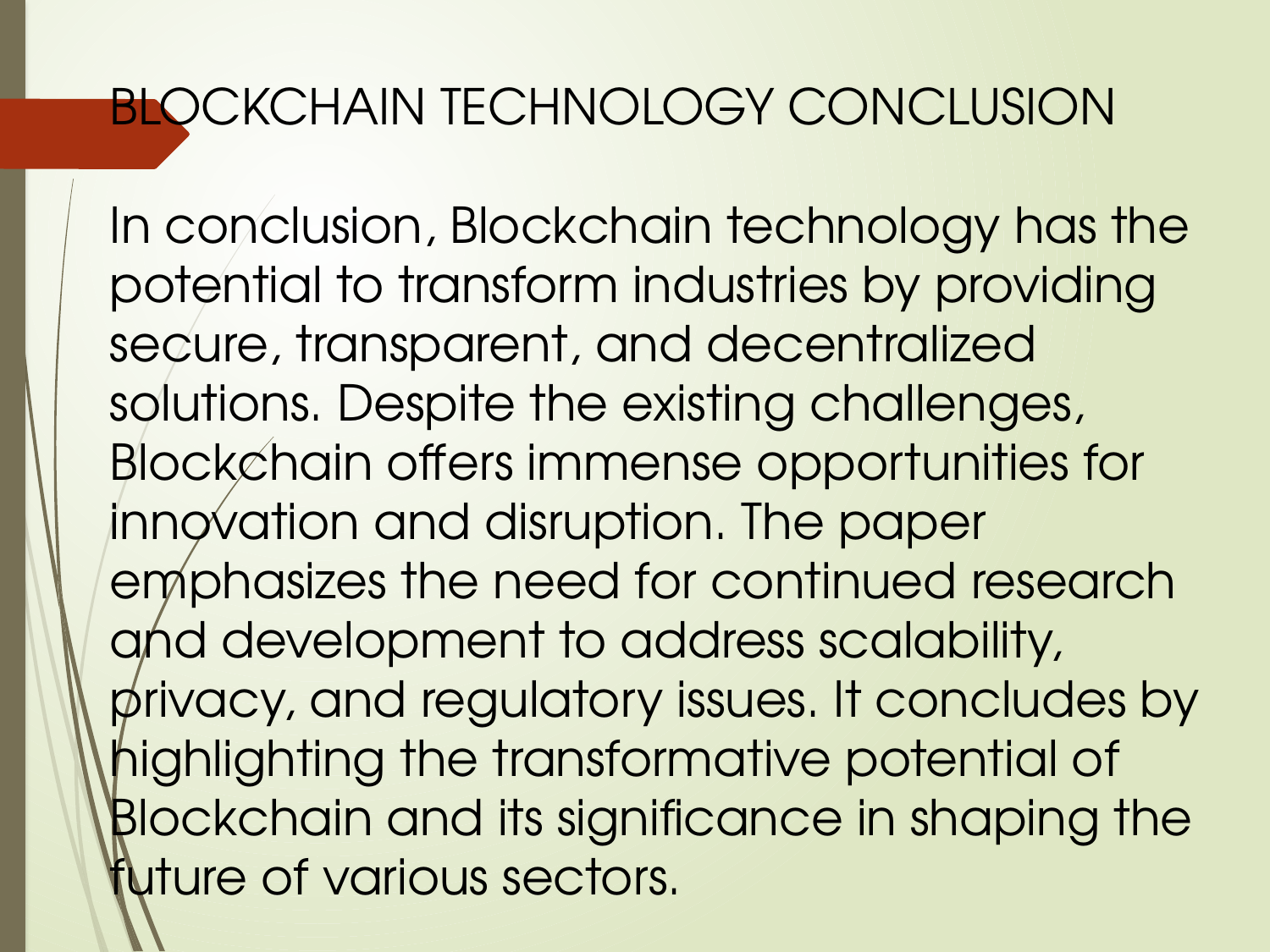

BLOCKCHAIN TECHNOLOGY CONCLUSION

In conclusion, Blockchain technology has the potential to transform industries by providing secure, transparent, and decentralized solutions. Despite the existing challenges, Blockchain offers immense opportunities for innovation and disruption. The paper emphasizes the need for continued research and development to address scalability, privacy, and regulatory issues. It concludes by highlighting the transformative potential of Blockchain and its significance in shaping the future of various sectors.